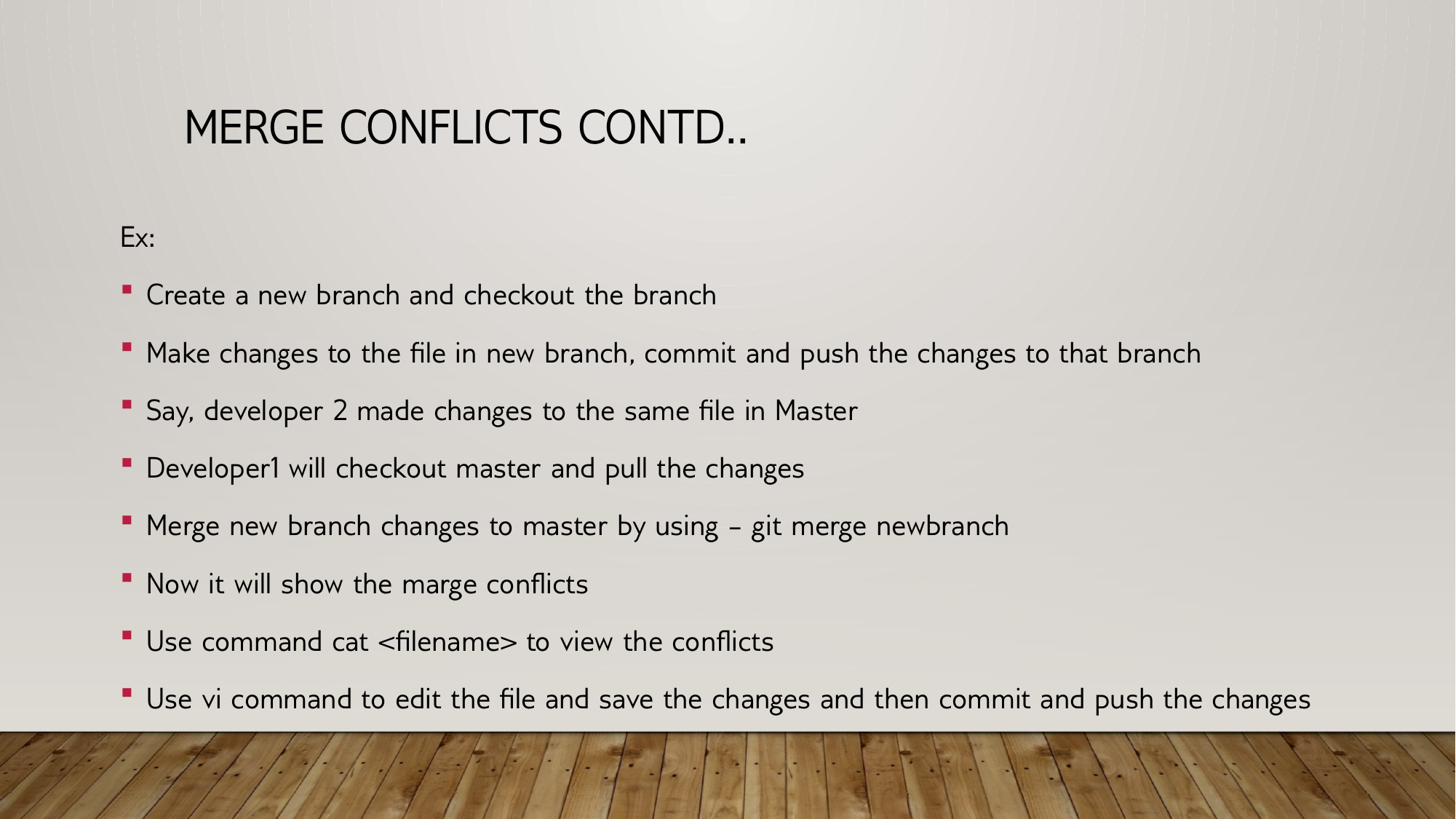

# Merge Conflicts contd..
Ex:
Create a new branch and checkout the branch
Make changes to the file in new branch, commit and push the changes to that branch
Say, developer 2 made changes to the same file in Master
Developer1 will checkout master and pull the changes
Merge new branch changes to master by using – git merge newbranch
Now it will show the marge conflicts
Use command cat <filename> to view the conflicts
Use vi command to edit the file and save the changes and then commit and push the changes